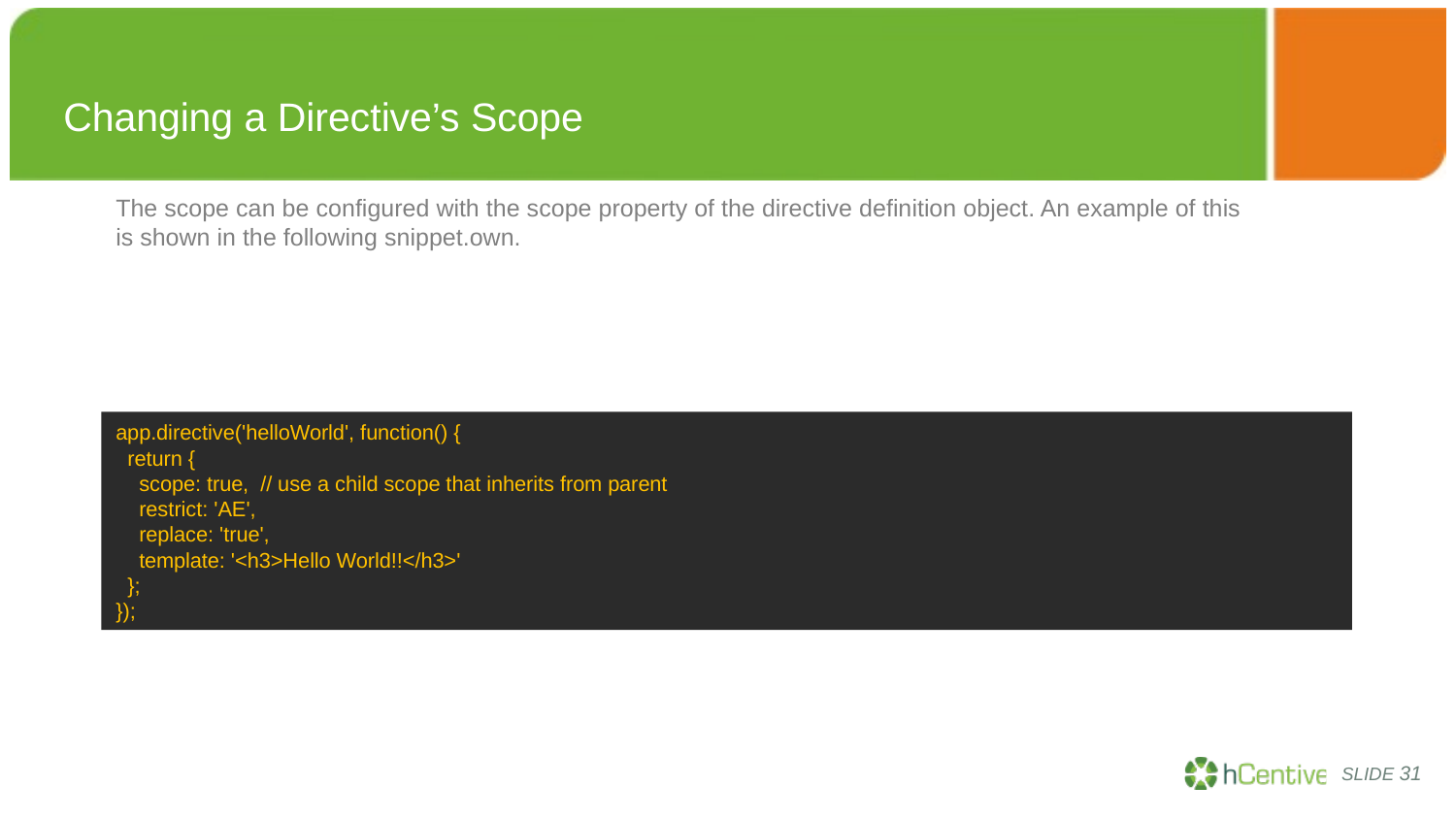

Changing a Directive’s Scope
The scope can be configured with the scope property of the directive definition object. An example of this is shown in the following snippet.own.
app.directive('helloWorld', function() {
  return {
    scope: true,  // use a child scope that inherits from parent
    restrict: 'AE',
    replace: 'true',
    template: '<h3>Hello World!!</h3>'
  };
});